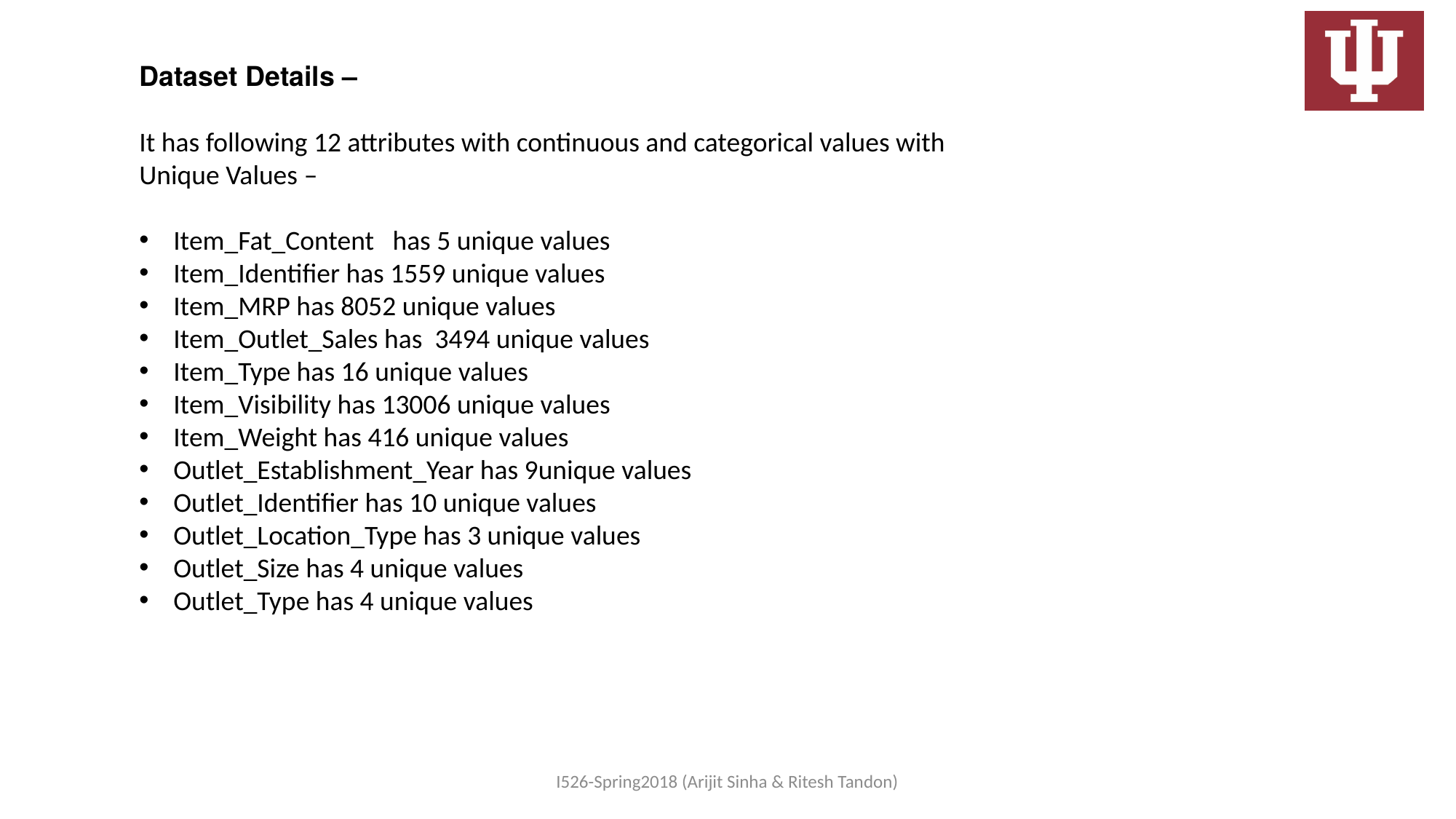

Dataset Details –

It has following 12 attributes with continuous and categorical values with Unique Values –

Item_Fat_Content   has 5 unique values
Item_Identifier has 1559 unique values
Item_MRP has 8052 unique values
Item_Outlet_Sales has  3494 unique values
Item_Type has 16 unique values
Item_Visibility has 13006 unique values
Item_Weight has 416 unique values
Outlet_Establishment_Year has 9unique values
Outlet_Identifier has 10 unique values
Outlet_Location_Type has 3 unique values
Outlet_Size has 4 unique values
Outlet_Type has 4 unique values
I526-Spring2018 (Arijit Sinha & Ritesh Tandon)